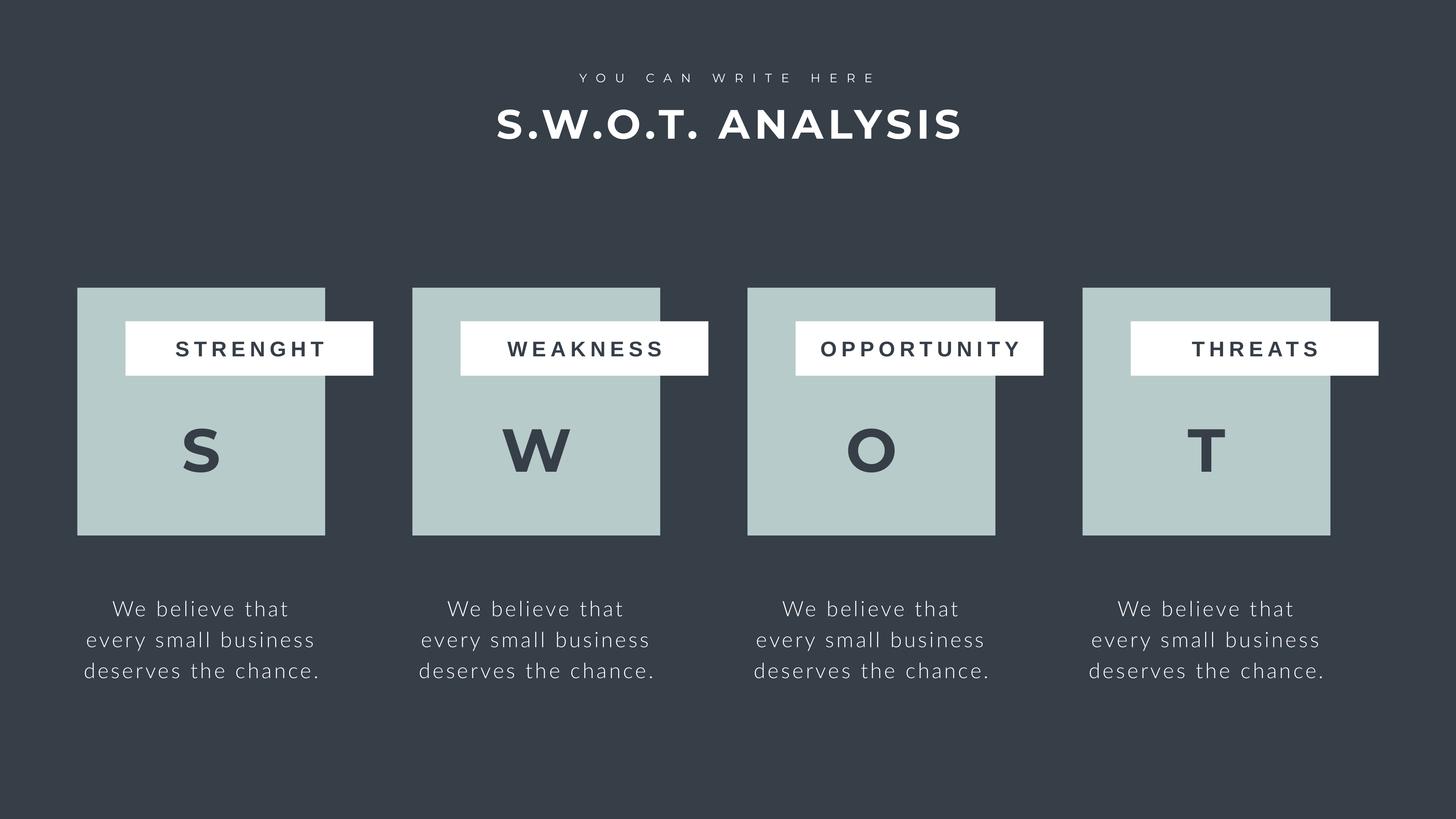

YOU CAN WRITE HERE
S.W.O.T. ANALYSIS

S

STRENGHT

W

WEAKNESS

O

OPPORTUNITY

T

THREATS
We believe that every small business deserves the chance.
We believe that every small business deserves the chance.
We believe that every small business deserves the chance.
We believe that every small business deserves the chance.